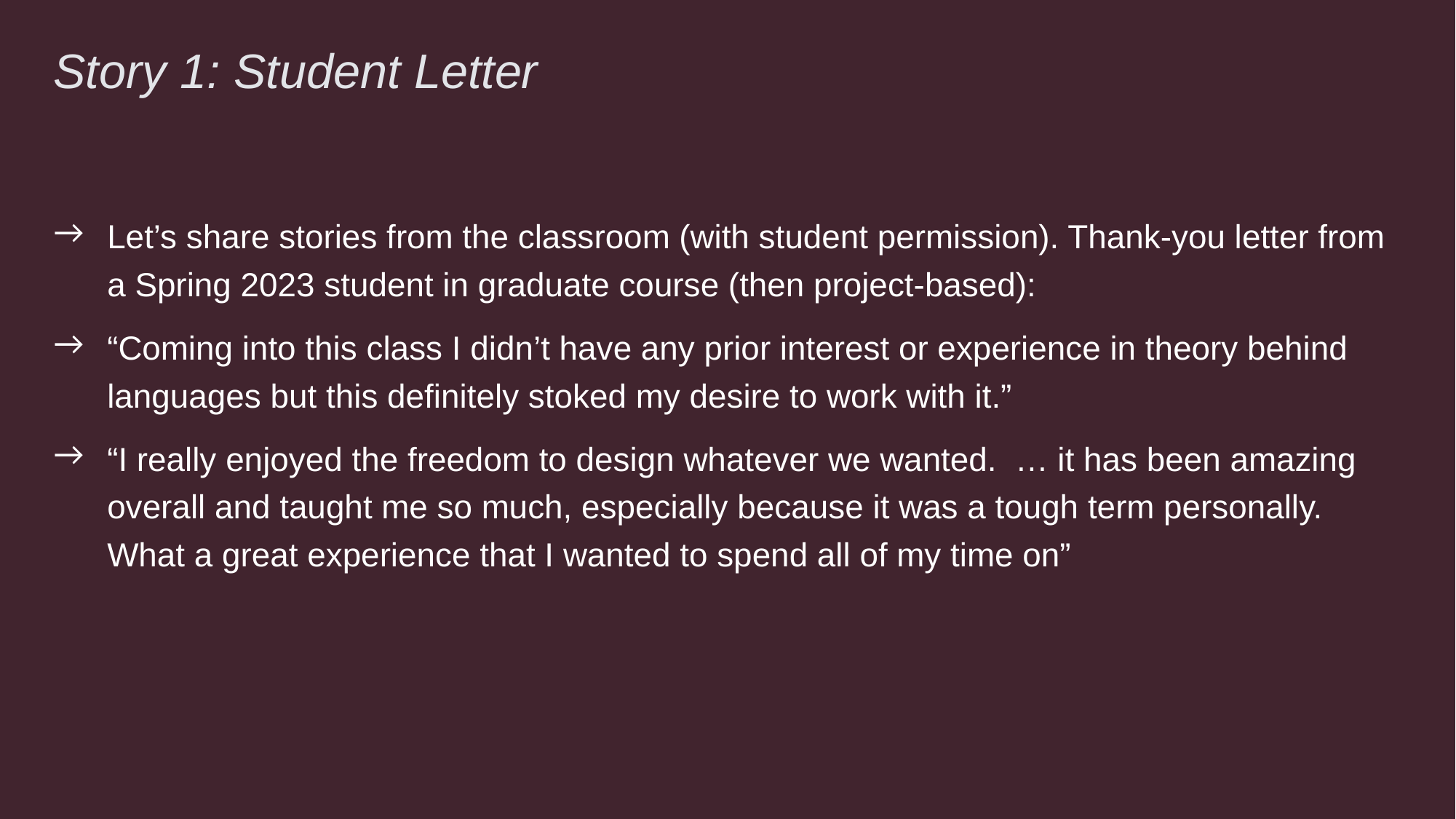

# Story 1: Student Letter
Let’s share stories from the classroom (with student permission). Thank-you letter from a Spring 2023 student in graduate course (then project-based):
“Coming into this class I didn’t have any prior interest or experience in theory behind languages but this definitely stoked my desire to work with it.”
“I really enjoyed the freedom to design whatever we wanted.  … it has been amazing overall and taught me so much, especially because it was a tough term personally. What a great experience that I wanted to spend all of my time on”